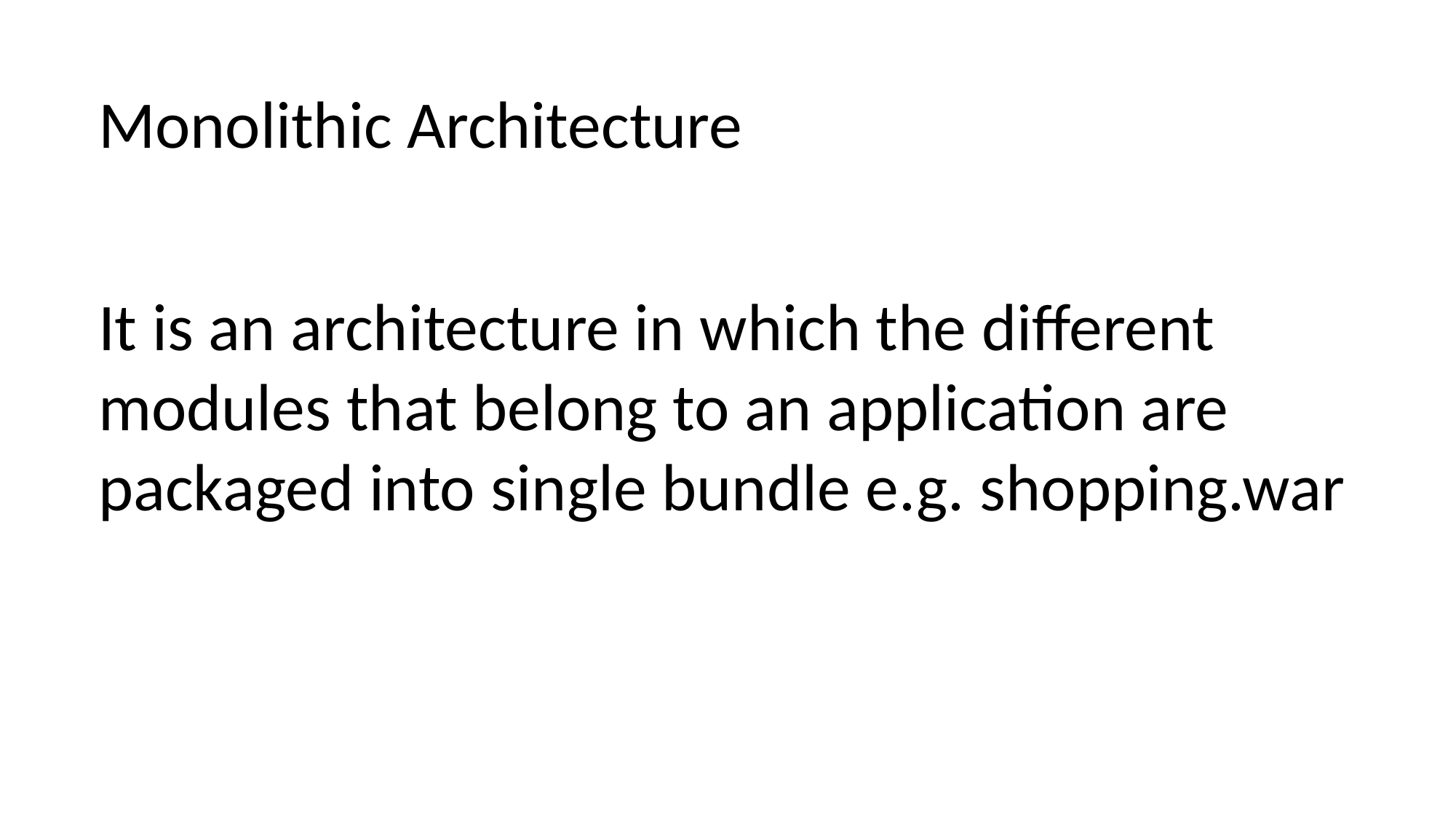

Monolithic Architecture
It is an architecture in which the different  modules that belong to an application are  packaged into single bundle e.g. shopping.war